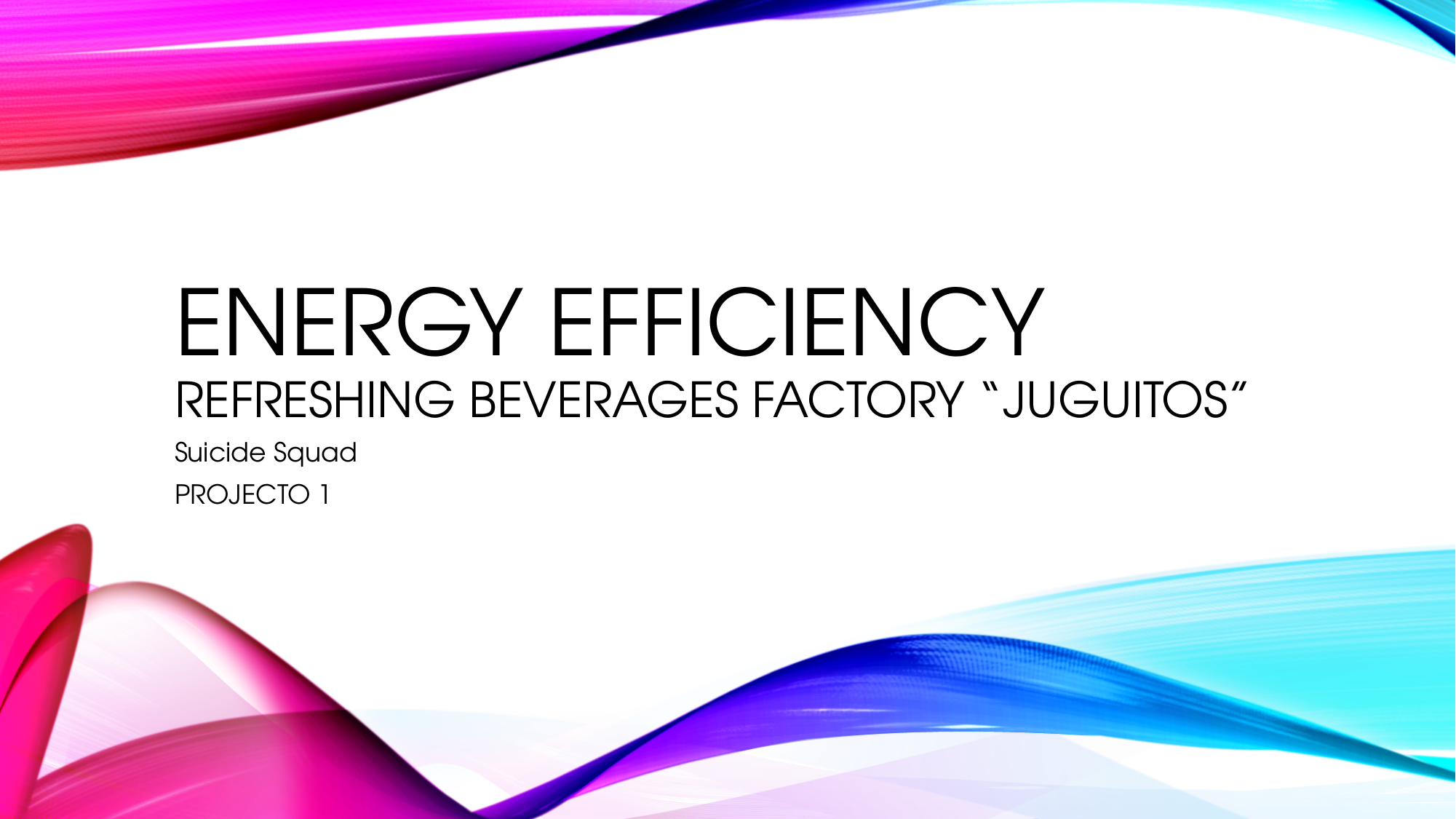

# ENERGY EFFICIENCY Refreshing beverages factory “juguitos”
Suicide Squad
PROJECTO 1